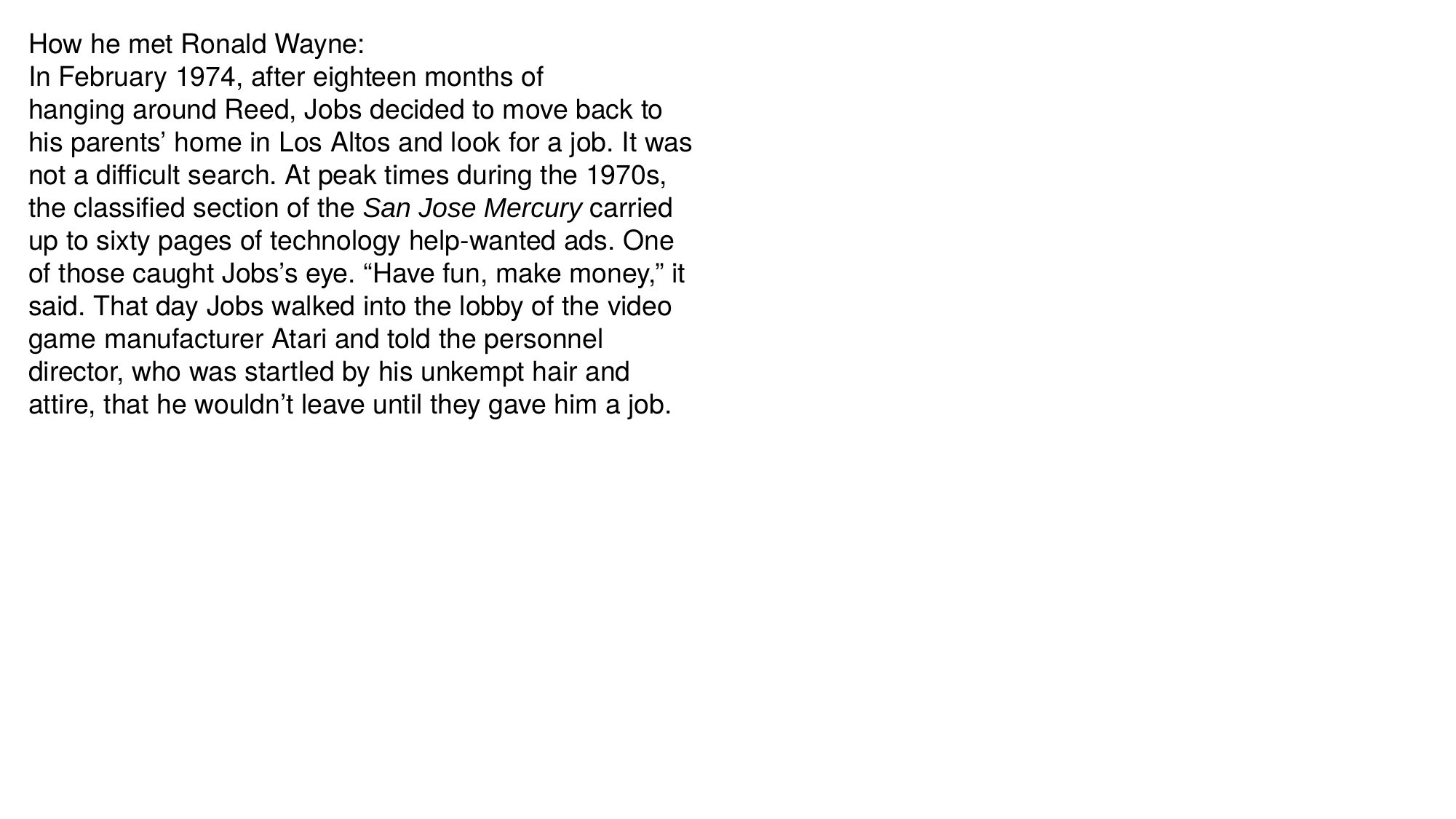

How he met Ronald Wayne:
In February 1974, after eighteen months of
hanging around Reed, Jobs decided to move back to
his parents’ home in Los Altos and look for a job. It was
not a difficult search. At peak times during the 1970s,
the classified section of the San Jose Mercury carried
up to sixty pages of technology help-wanted ads. One
of those caught Jobs’s eye. “Have fun, make money,” it
said. That day Jobs walked into the lobby of the video
game manufacturer Atari and told the personnel
director, who was startled by his unkempt hair and
attire, that he wouldn’t leave until they gave him a job.